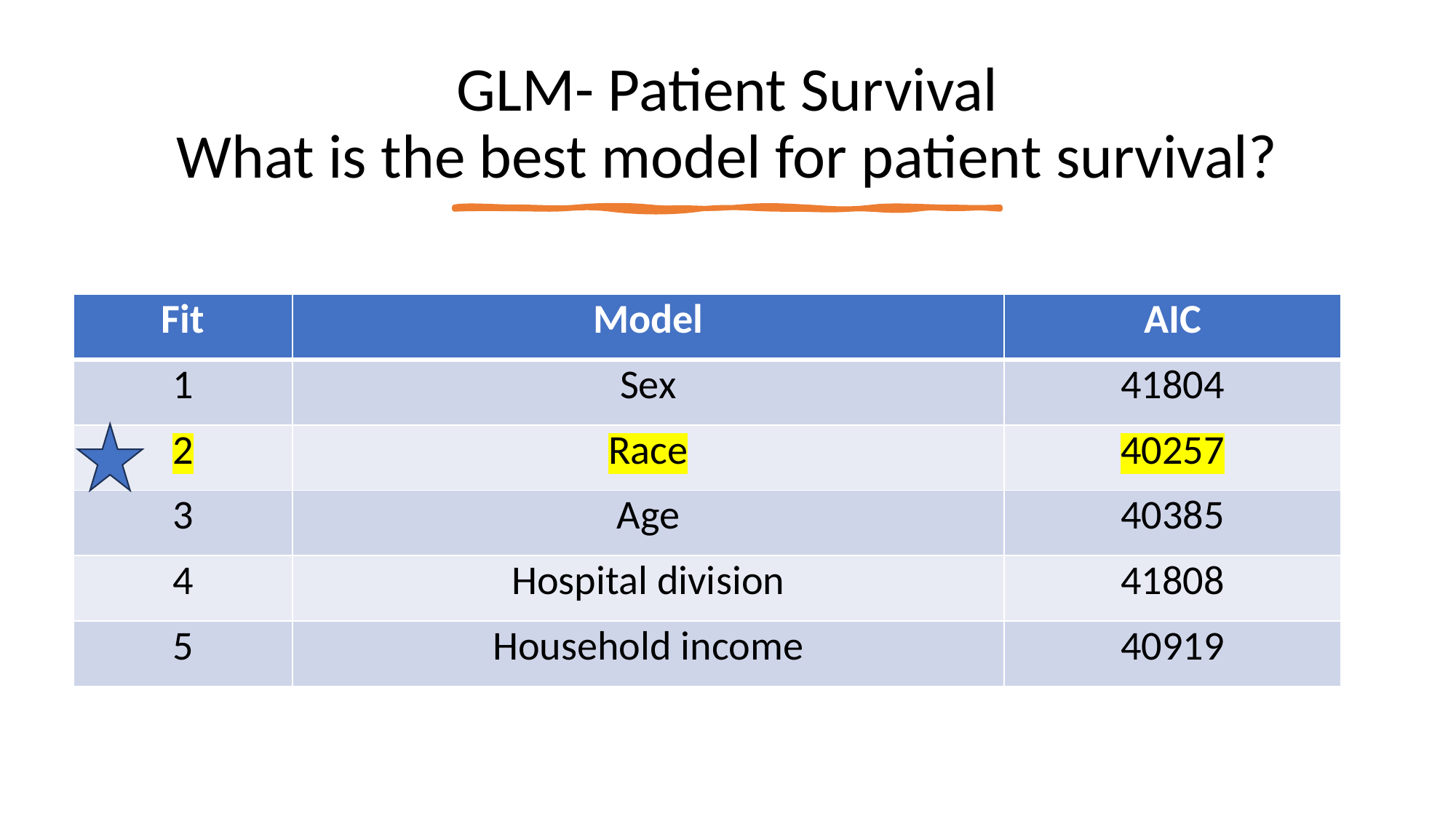

# GLM- Patient Survival What is the best model for patient survival?

| Fit | Model | AIC |
| --- | --- | --- |
| 1 | Sex | 41804 |
| 2 | Race | 40257 |
| 3 | Age | 40385 |
| 4 | Hospital division | 41808 |
| 5 | Household income | 40919 |